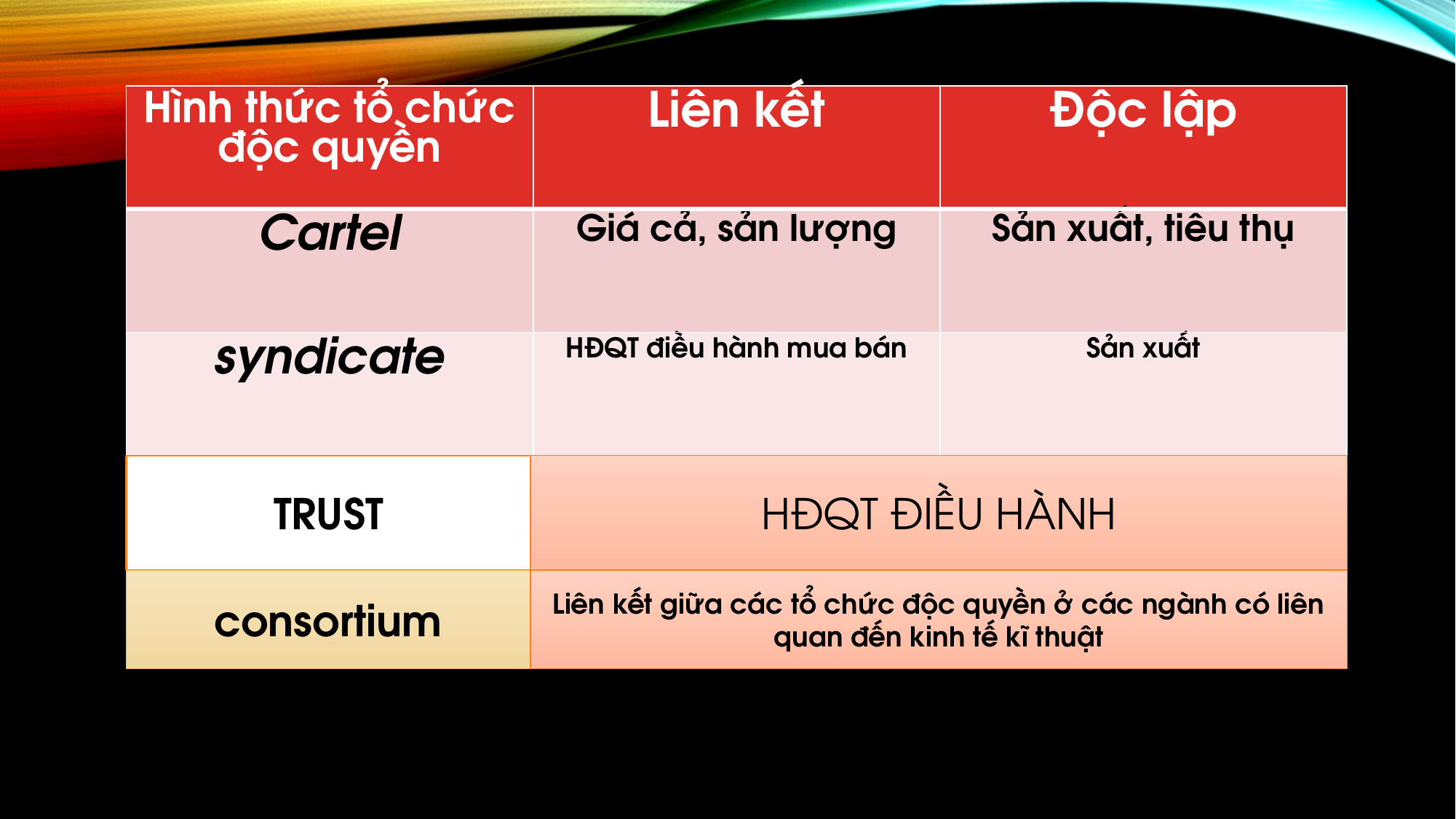

| Hình thức tổ chức độc quyền | Liên kết | Độc lập |
| --- | --- | --- |
| Cartel | Giá cả, sản lượng | Sản xuất, tiêu thụ |
| syndicate | HĐQT điều hành mua bán | Sản xuất |
HĐQT ĐIỀU HÀNH
TRUST
consortium
Liên kết giữa các tổ chức độc quyền ở các ngành có liên quan đến kinh tế kĩ thuật